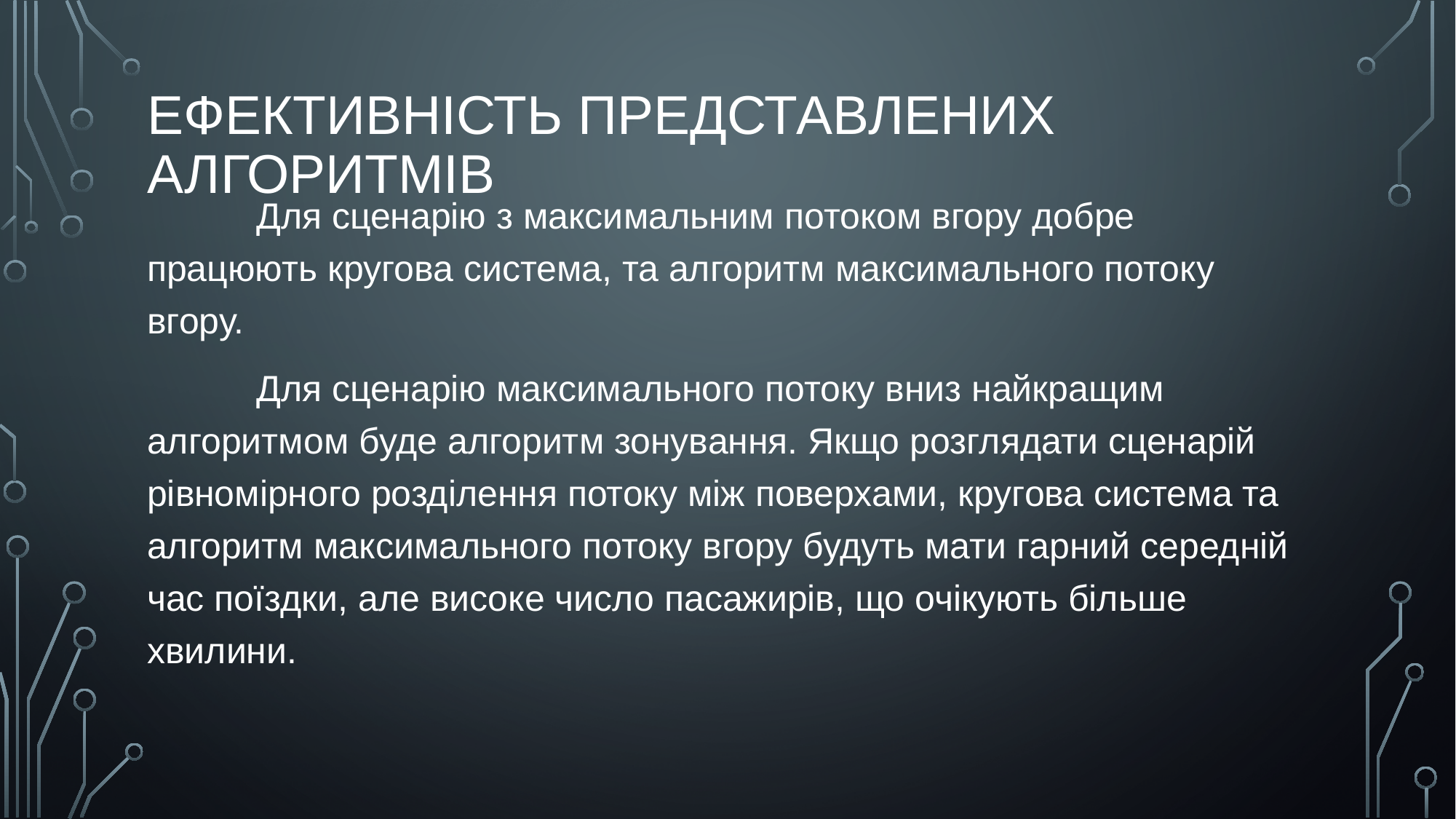

# Ефективність представлених алгоритмів
	Для сценарію з максимальним потоком вгору добре працюють кругова система, та алгоритм максимального потоку вгору.
	Для сценарію максимального потоку вниз найкращим алгоритмом буде алгоритм зонування. Якщо розглядати сценарій рівномірного розділення потоку між поверхами, кругова система та алгоритм максимального потоку вгору будуть мати гарний середній час поїздки, але високе число пасажирів, що очікують більше хвилини.